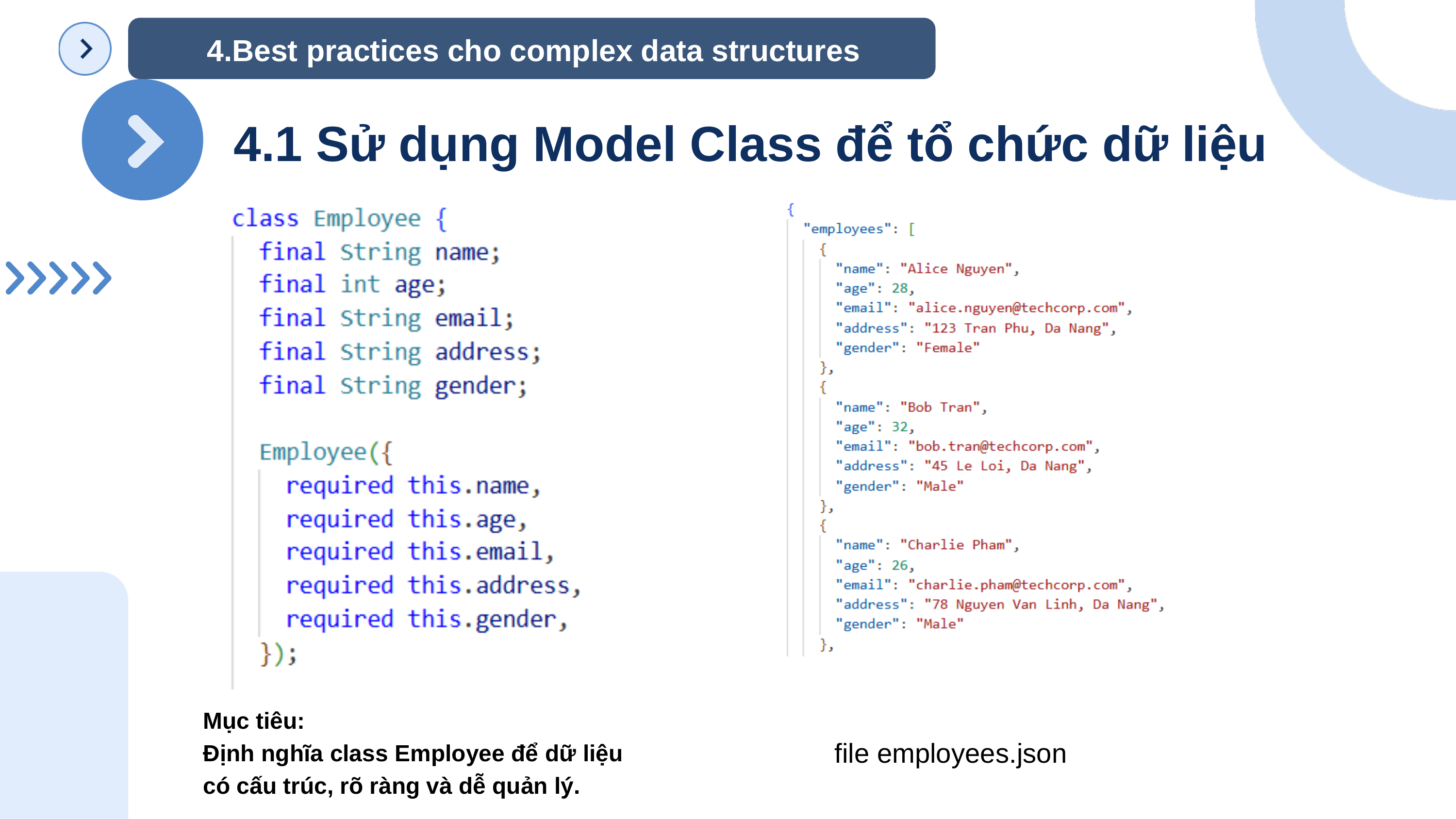

4.Best practices cho complex data structures

4.1 Sử dụng Model Class để tổ chức dữ liệu

Mục tiêu:
Định nghĩa class Employee để dữ liệu có cấu trúc, rõ ràng và dễ quản lý.
file employees.json